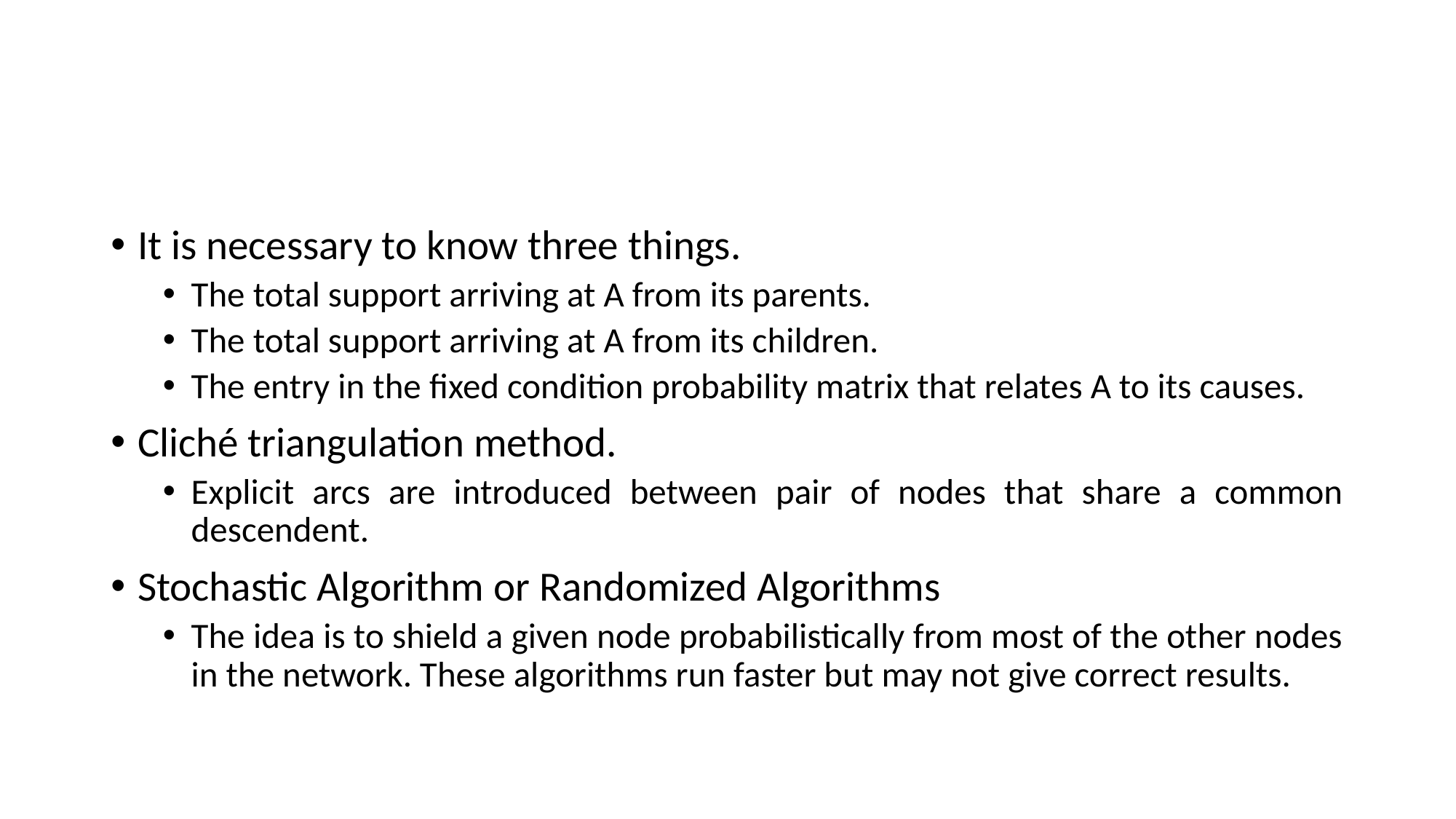

It is necessary to know three things.
The total support arriving at A from its parents.
The total support arriving at A from its children.
The entry in the fixed condition probability matrix that relates A to its causes.
Cliché triangulation method.
Explicit arcs are introduced between pair of nodes that share a common descendent.
Stochastic Algorithm or Randomized Algorithms
The idea is to shield a given node probabilistically from most of the other nodes in the network. These algorithms run faster but may not give correct results.